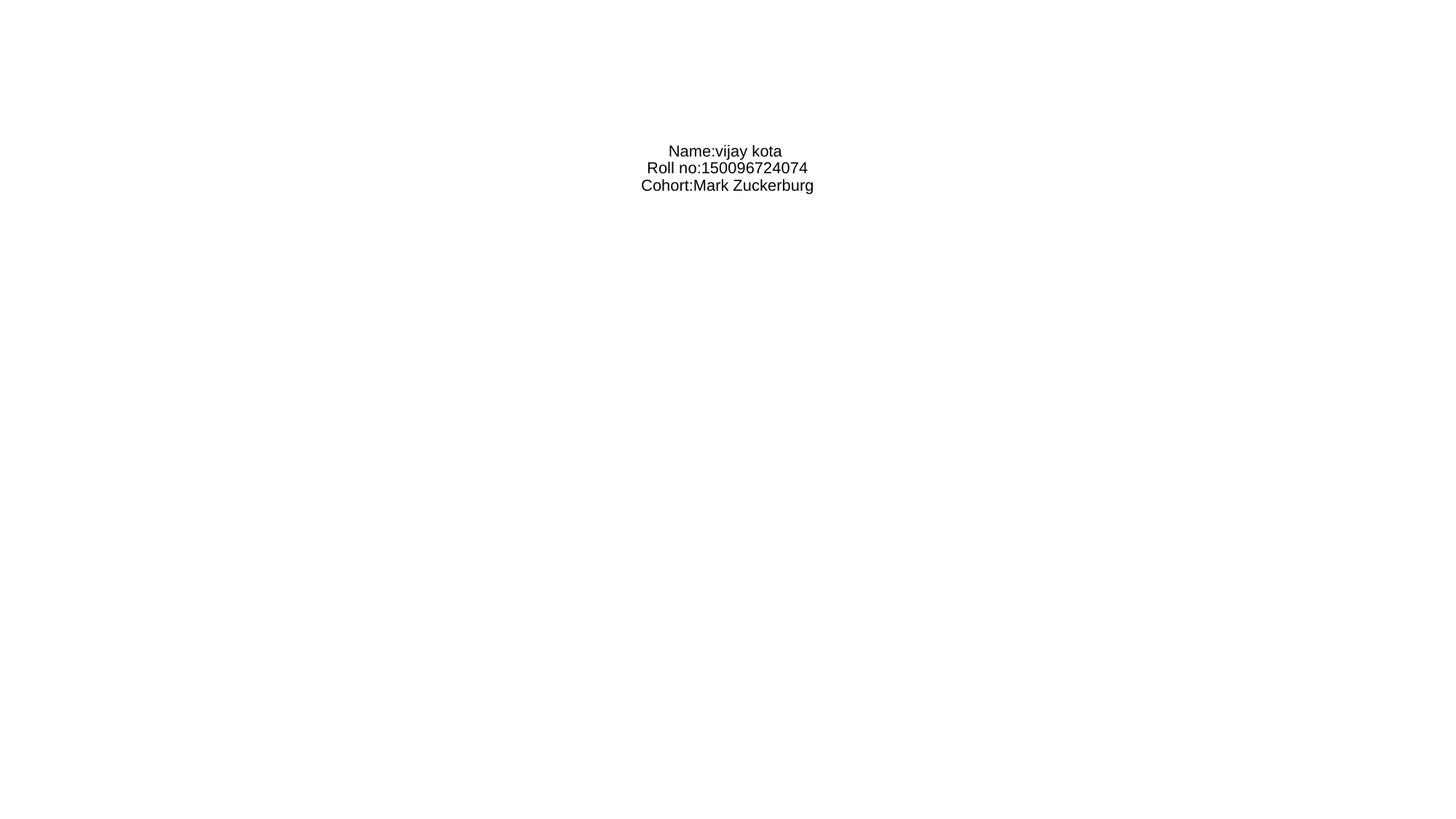

# Name:vijay kota Roll no:150096724074 Cohort:Mark Zuckerburg